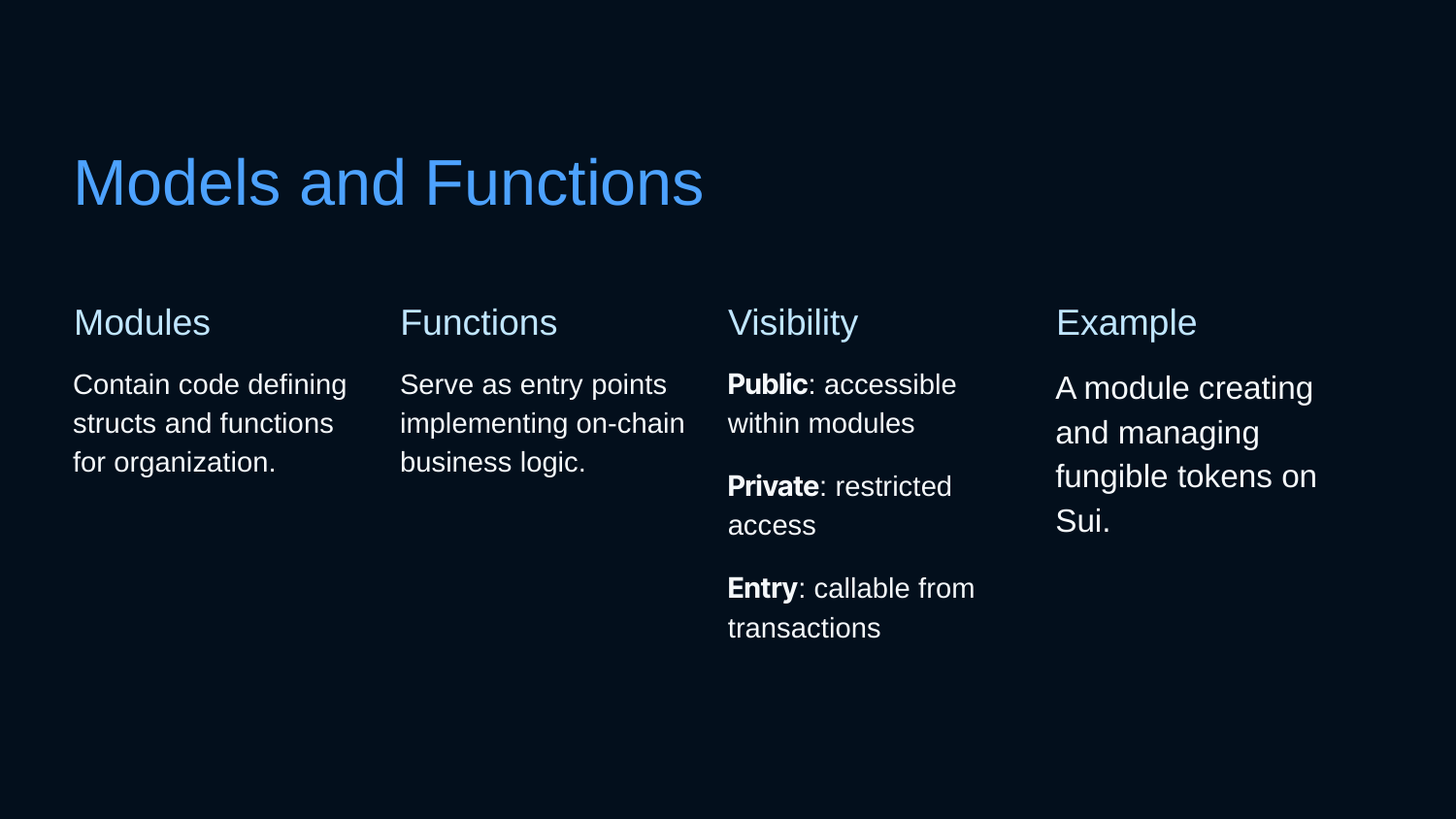

# Models and Functions
Modules
Functions
Visibility
Example
Contain code defining structs and functions for organization.
Serve as entry points implementing on-chain business logic.
Public: accessible within modules
Private: restricted access
Entry: callable from transactions
A module creating and managing fungible tokens on Sui.